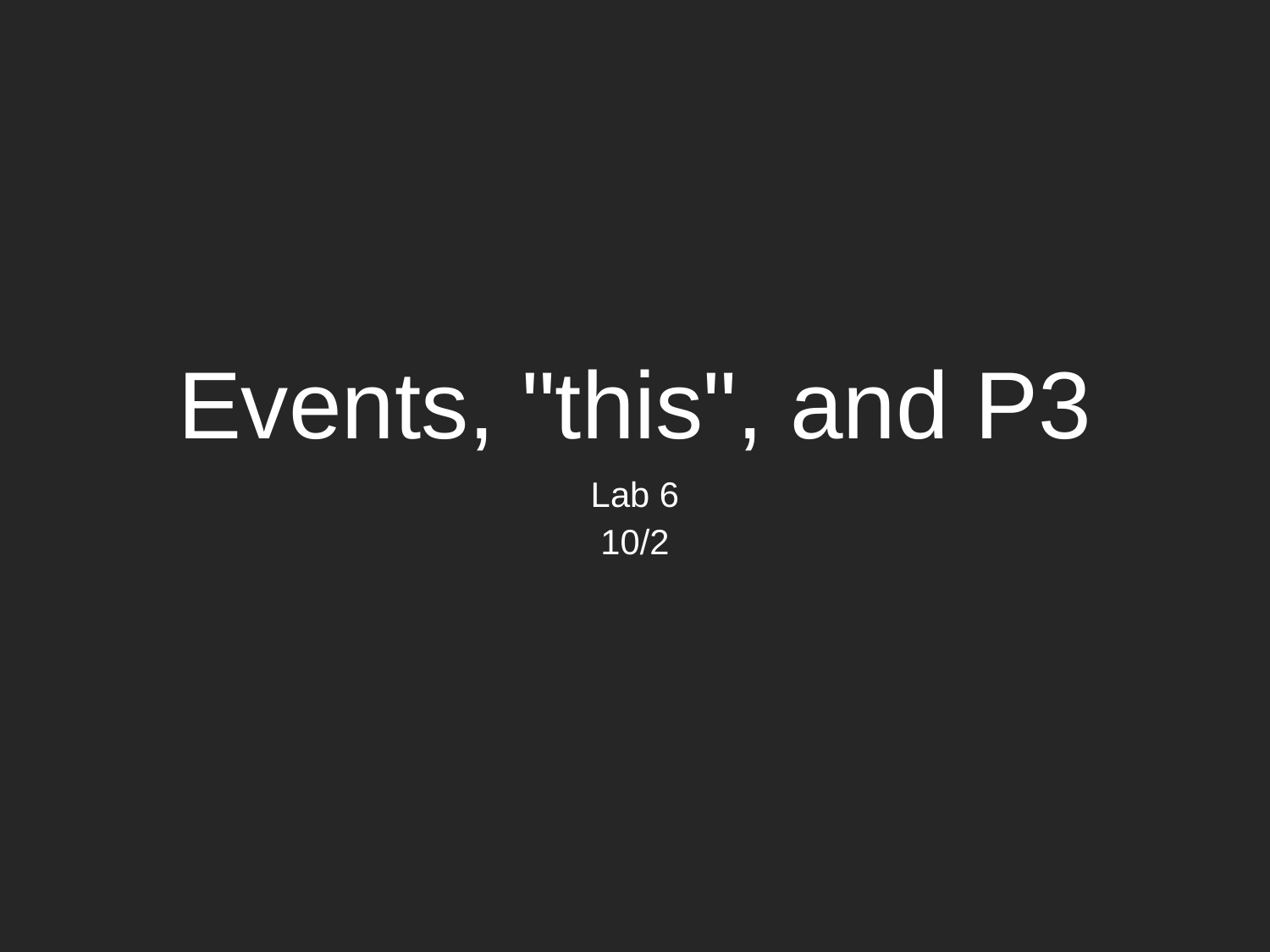

# Events, "this", and P3
Lab 6
10/2